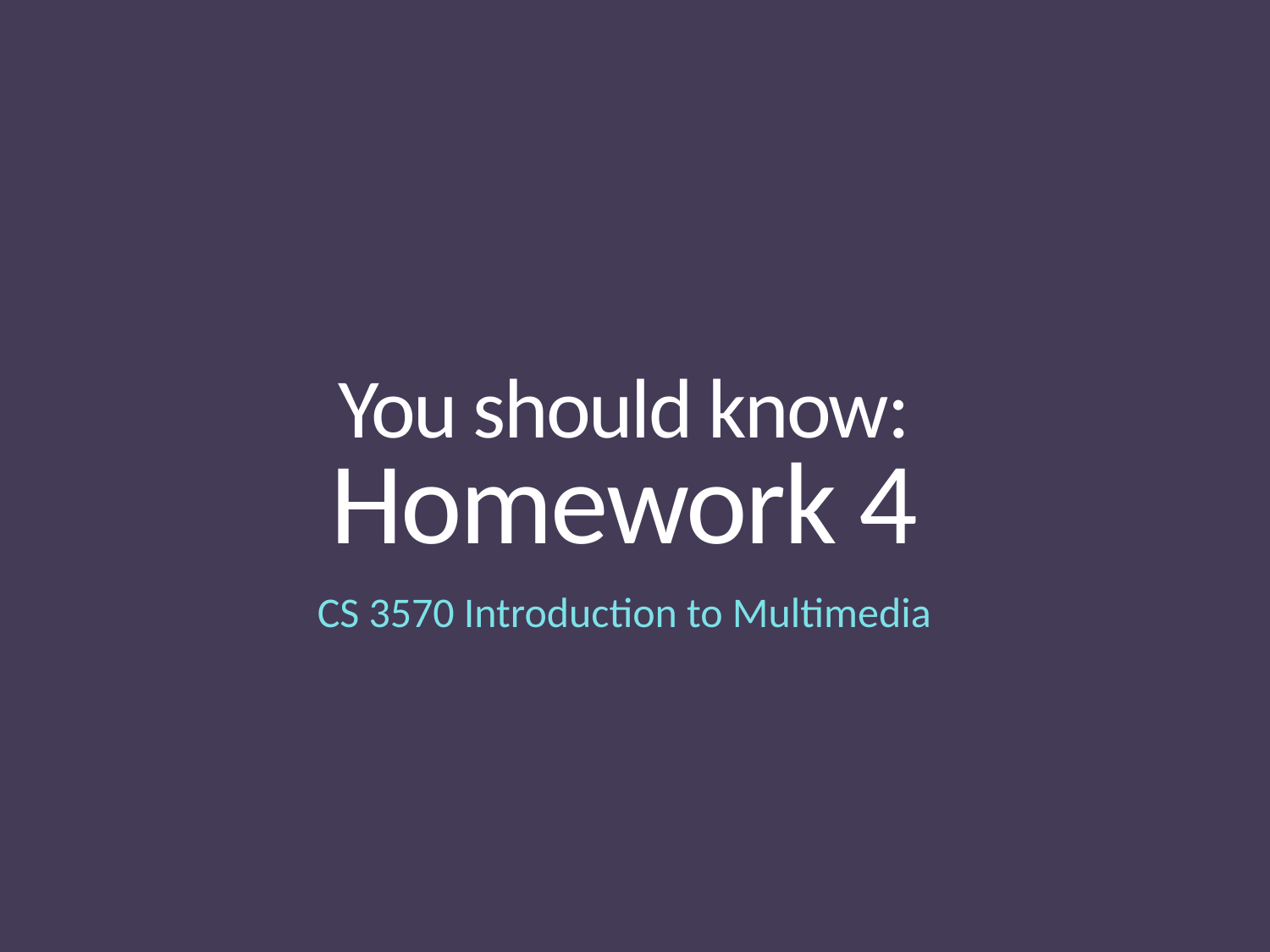

# You should know: Homework 4
CS 3570 Introduction to Multimedia